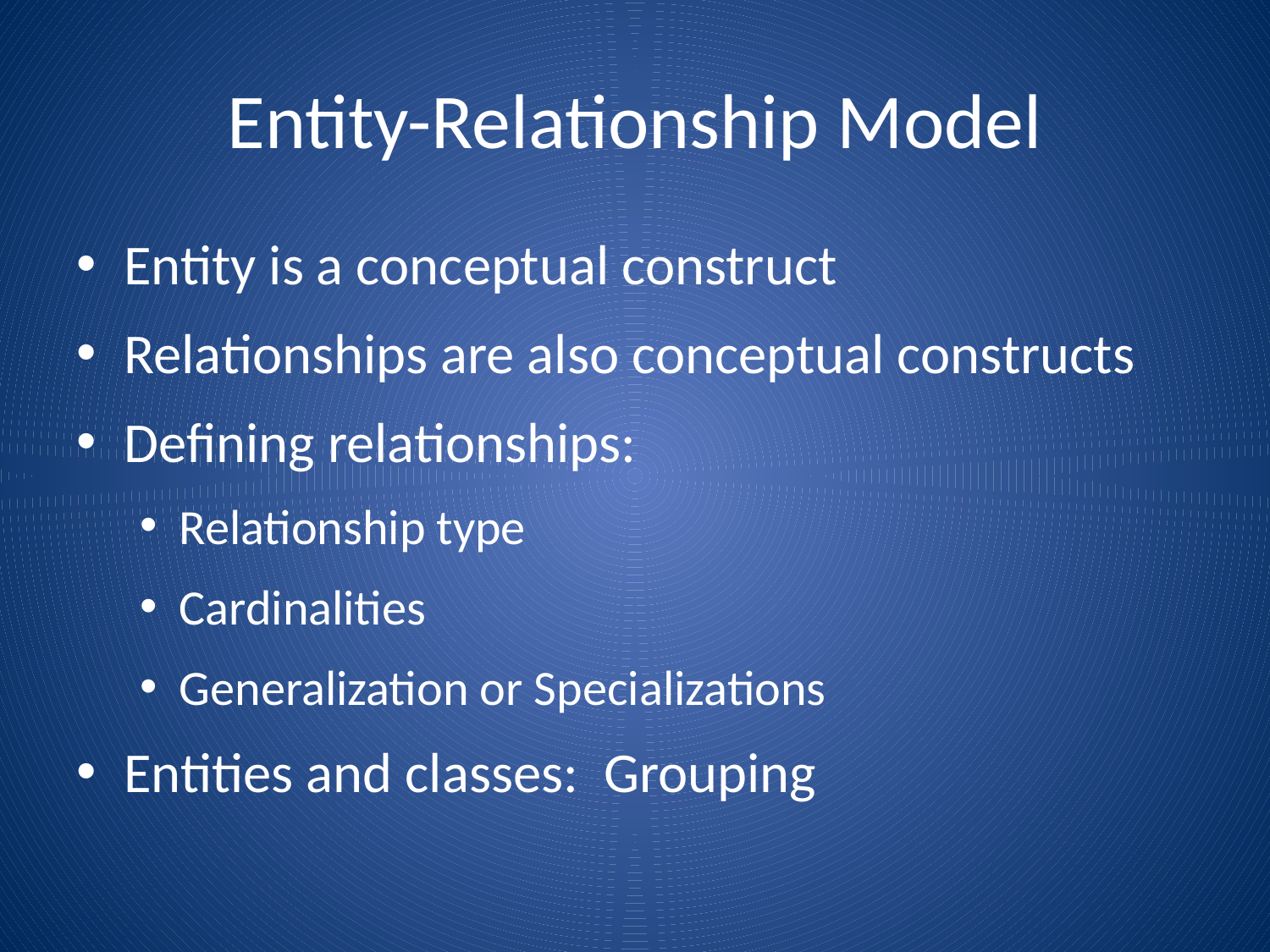

# Entity-Relationship Model
Entity is a conceptual construct
Relationships are also conceptual constructs
Defining relationships:
Relationship type
Cardinalities
Generalization or Specializations
Entities and classes:  Grouping